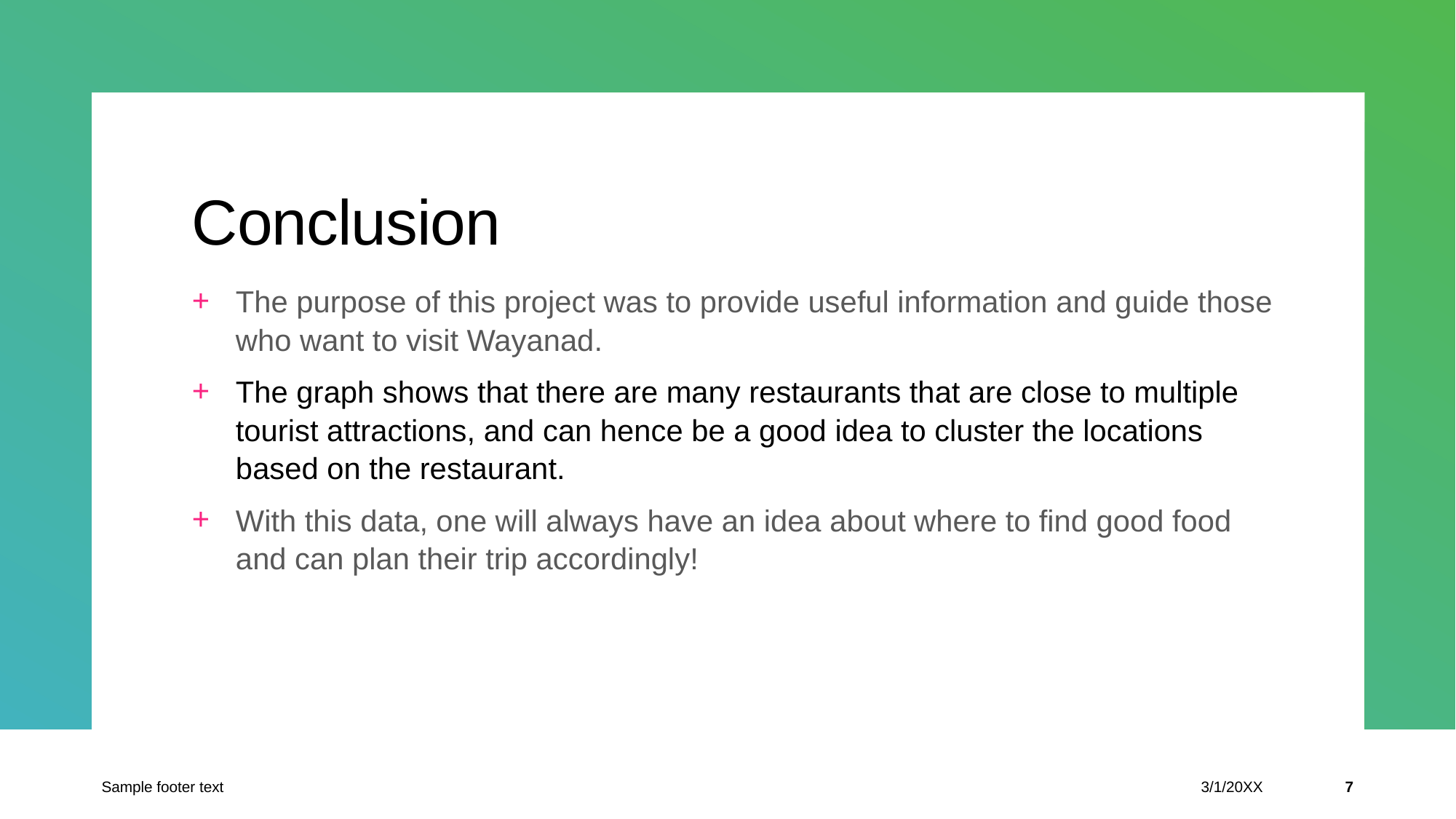

# Conclusion
The purpose of this project was to provide useful information and guide those who want to visit Wayanad.
The graph shows that there are many restaurants that are close to multiple tourist attractions, and can hence be a good idea to cluster the locations based on the restaurant.
With this data, one will always have an idea about where to find good food and can plan their trip accordingly!

Sample footer text
3/1/20XX
7